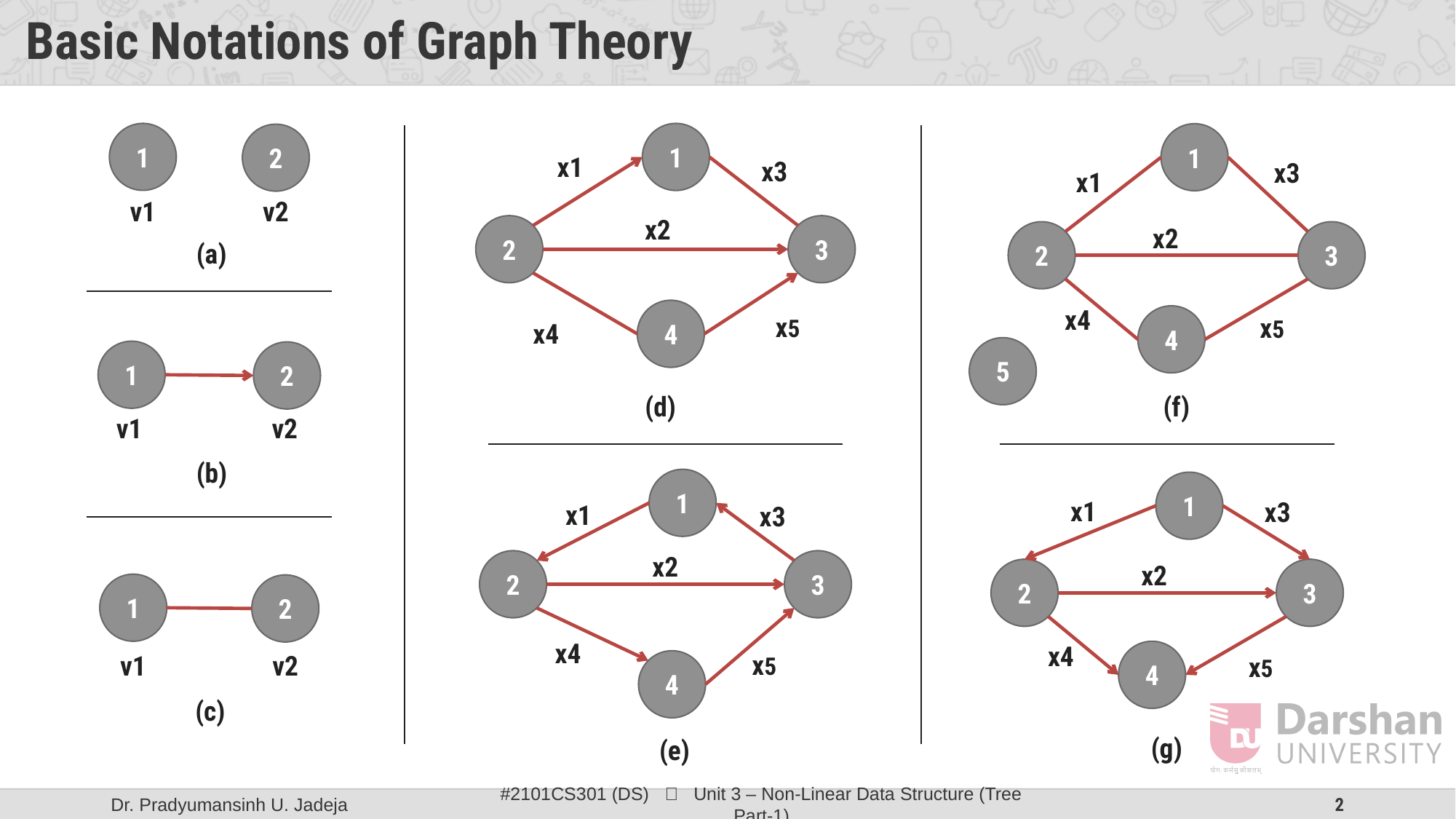

# Basic Notations of Graph Theory
1
2
v1
v2
(a)
1
x1
x3
x2
2
3
4
x5
x4
(d)
1
x3
x1
x2
2
3
x4
x5
4
(f)
5
1
2
v1
v2
(b)
1
x1
x3
x2
2
3
x4
x5
4
(e)
1
x1
x3
x2
2
3
x4
4
x5
(g)
1
2
v1
v2
(c)